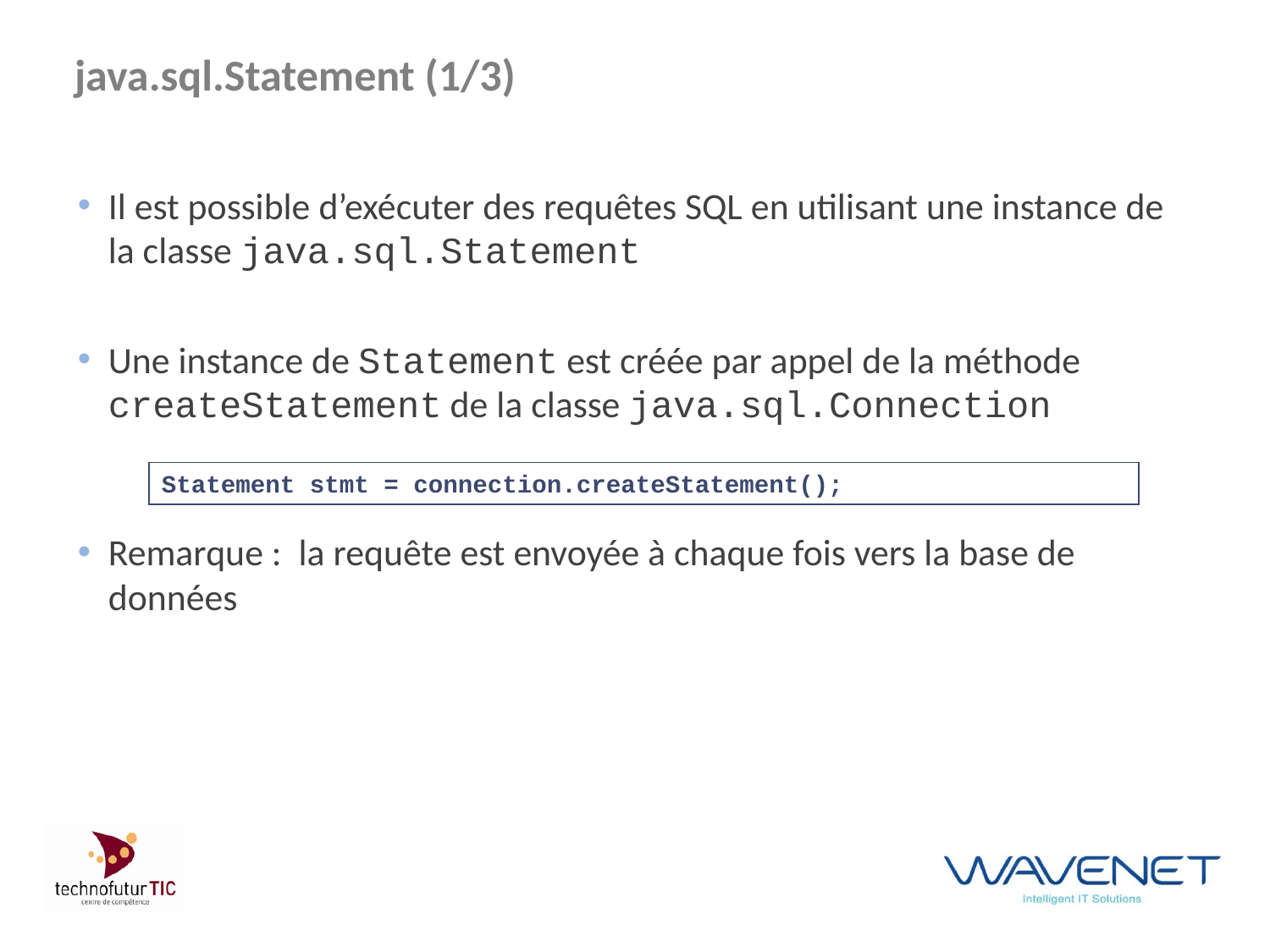

# java.sql.Statement (1/3)
Il est possible d’exécuter des requêtes SQL en utilisant une instance de la classe java.sql.Statement

Une instance de Statement est créée par appel de la méthode createStatement de la classe java.sql.Connection

Remarque :  la requête est envoyée à chaque fois vers la base de données

Statement stmt = connection.createStatement();